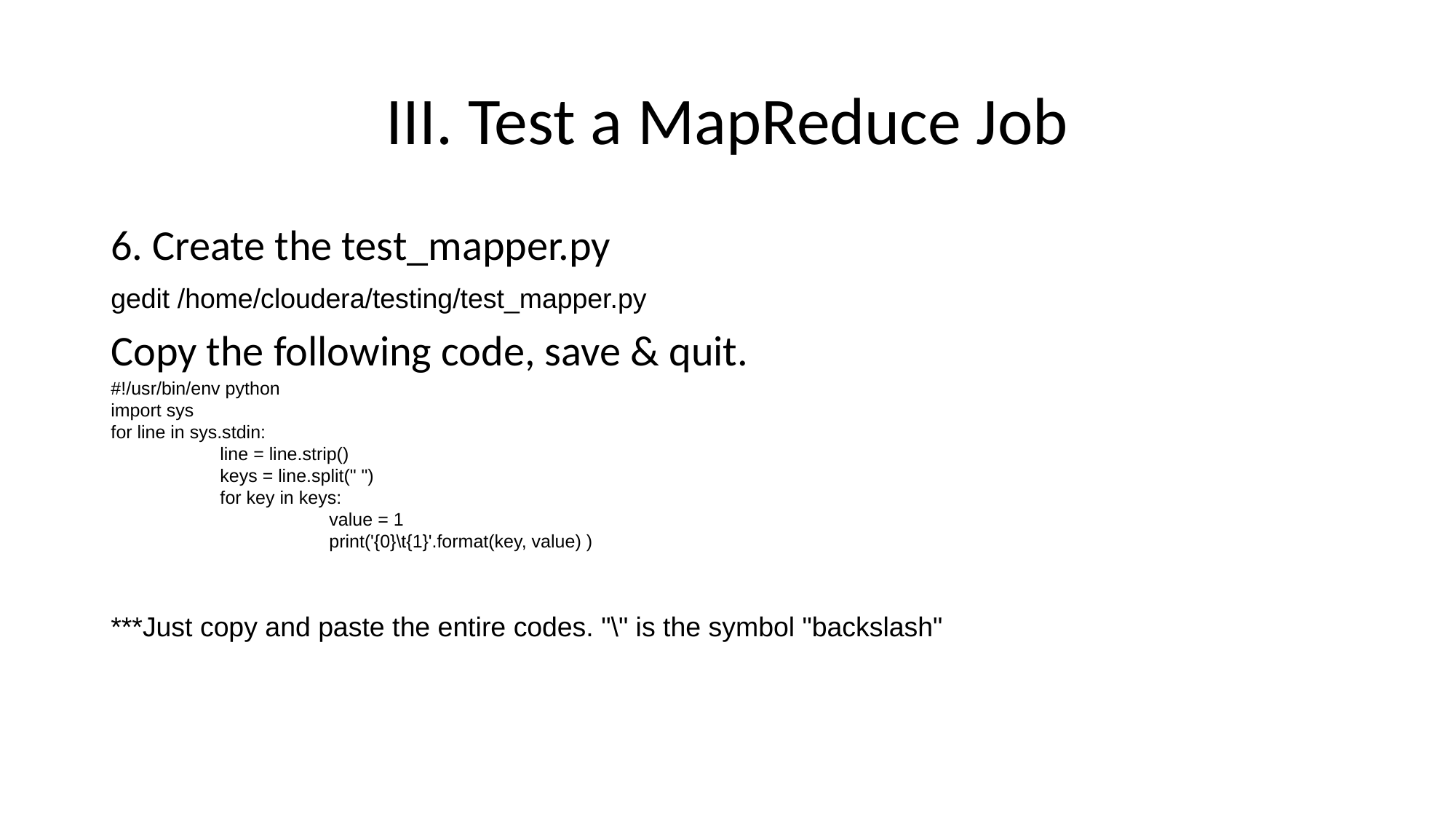

# III. Test a MapReduce Job
6. Create the test_mapper.py
gedit /home/cloudera/testing/test_mapper.py
Copy the following code, save & quit.

***Just copy and paste the entire codes. "\" is the symbol "backslash"
#!/usr/bin/env python
import sys
for line in sys.stdin:
    	line = line.strip()
	keys = line.split(" ")
	for key in keys:
		value = 1
		print('{0}\t{1}'.format(key, value) )